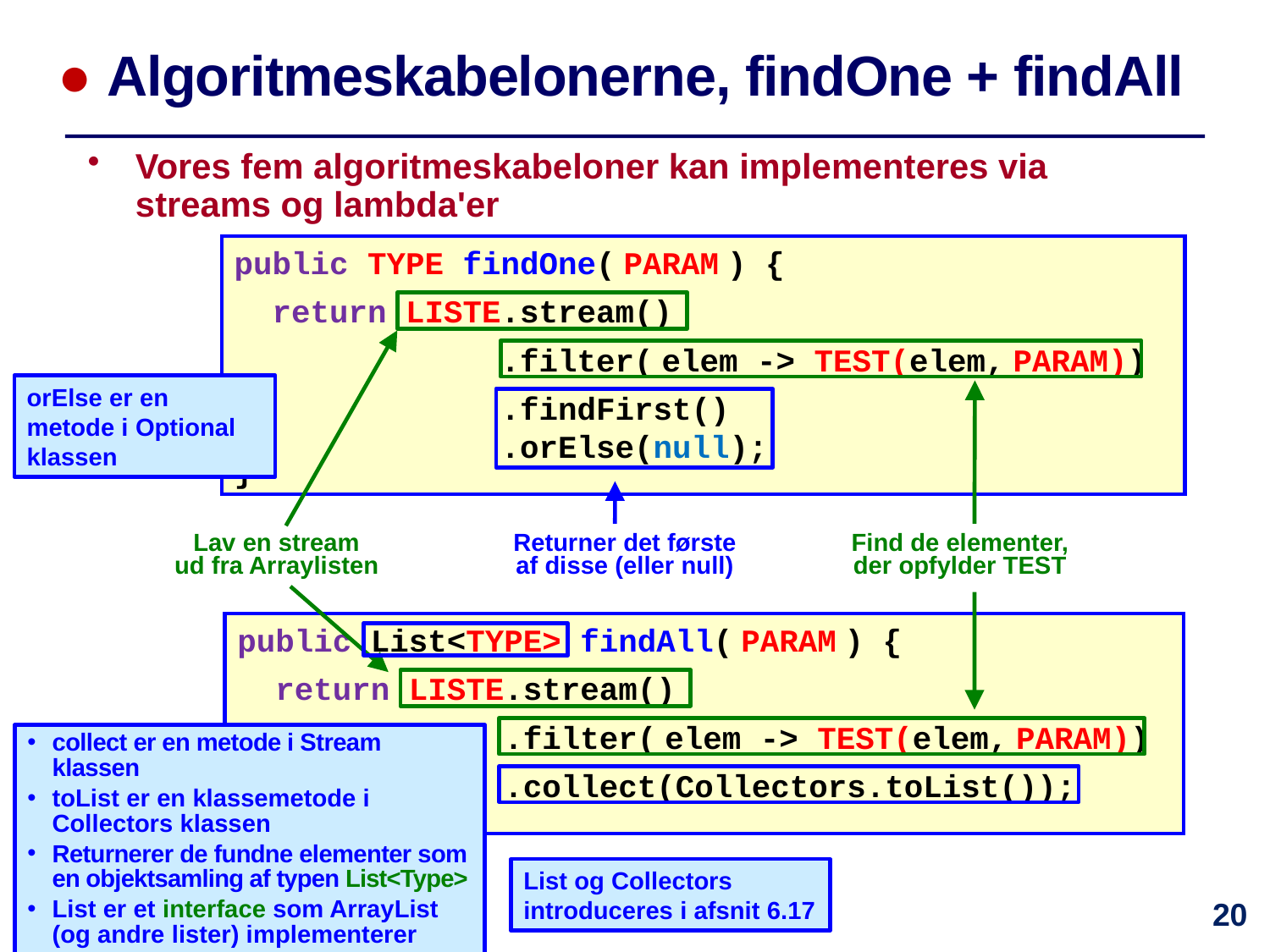

# ● Algoritmeskabelonerne, findOne + findAll
Vores fem algoritmeskabeloner kan implementeres via streams og lambda'er
public TYPE findOne( PARAM ) {
  return LISTE.stream()
              .filter( elem -> TEST(elem, PARAM))
              .findFirst()
              .orElse(null);
}

orElse er en metode i Optional klassen

Lav en stream
ud fra Arraylisten
Returner det første af disse (eller null)
Find de elementer, der opfylder TEST

public List<TYPE> findAll( PARAM ) {
  return LISTE.stream()
              .filter( elem -> TEST(elem, PARAM))
              .collect(Collectors.toList());
}

collect er en metode i Stream klassen
toList er en klassemetode i Collectors klassen
Returnerer de fundne elementer som en objektsamling af typen List<Type>
List er et interface som ArrayList (og andre lister) implementerer

List og Collectors introduceres i afsnit 6.17
20